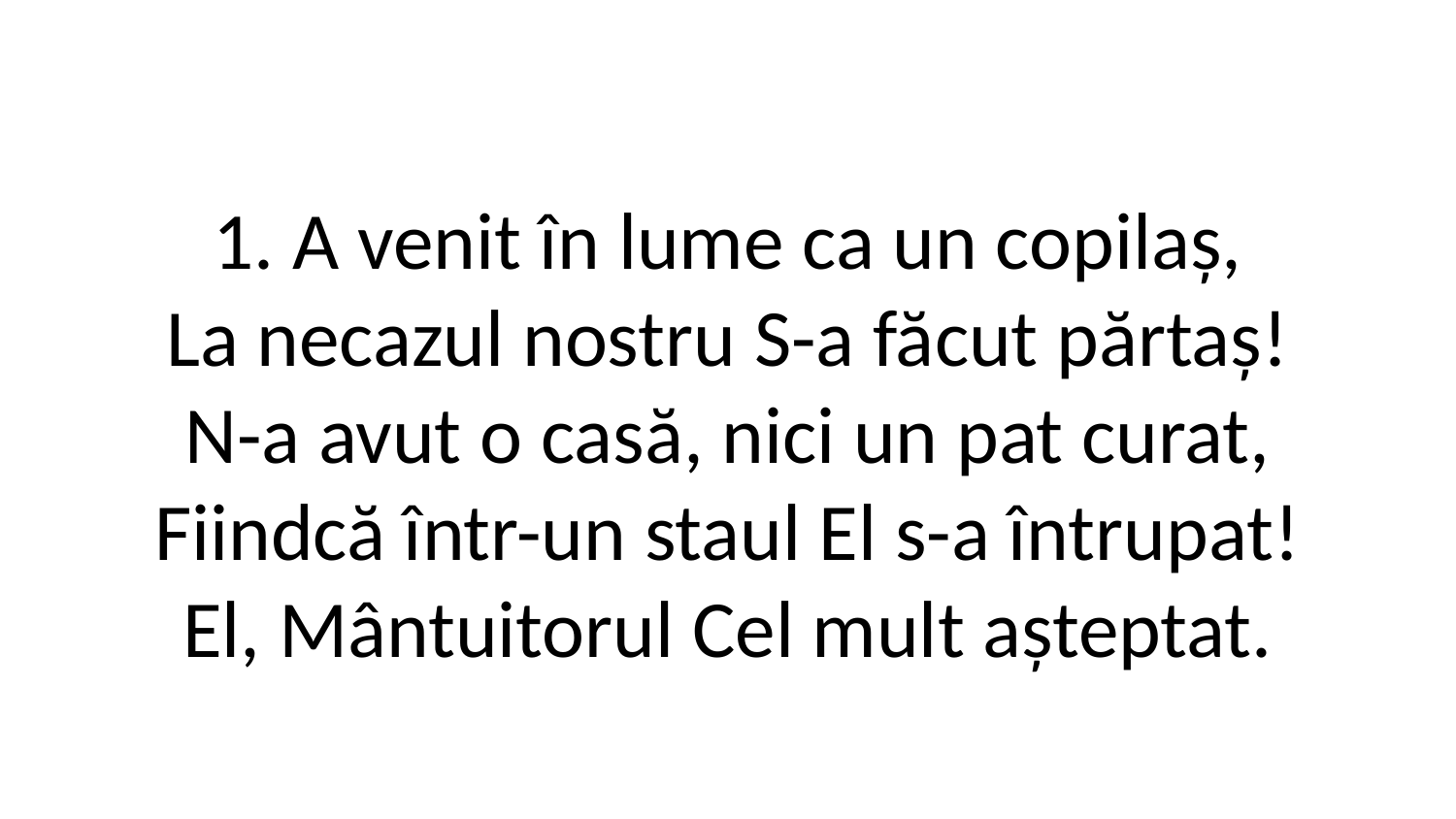

1. A venit în lume ca un copilaș,
La necazul nostru S-a făcut părtaș!
N-a avut o casă, nici un pat curat,
Fiindcă într-un staul El s-a întrupat!
El, Mântuitorul Cel mult așteptat.